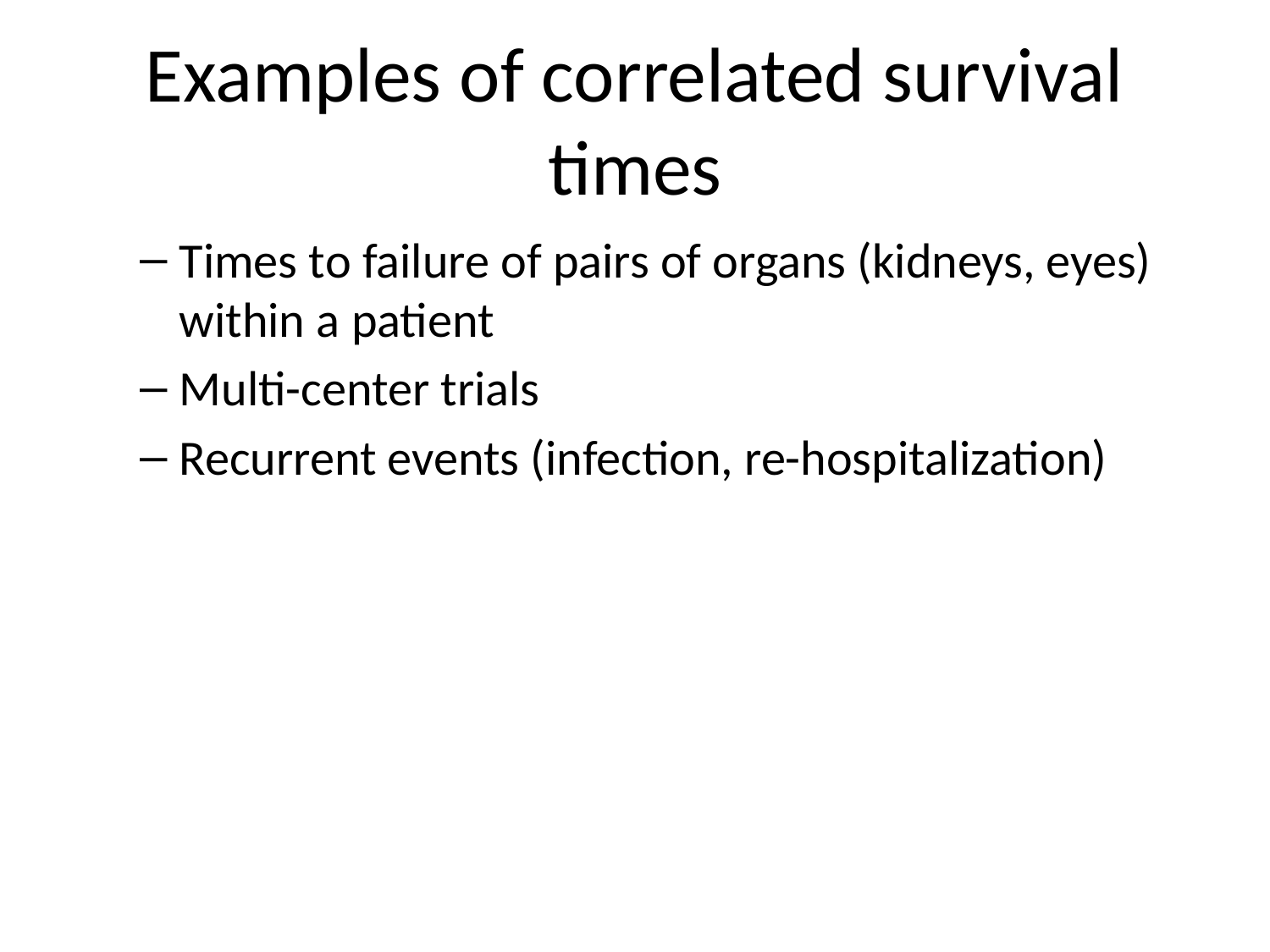

# Examples of correlated survival times
Times to failure of pairs of organs (kidneys, eyes) within a patient
Multi-center trials
Recurrent events (infection, re-hospitalization)